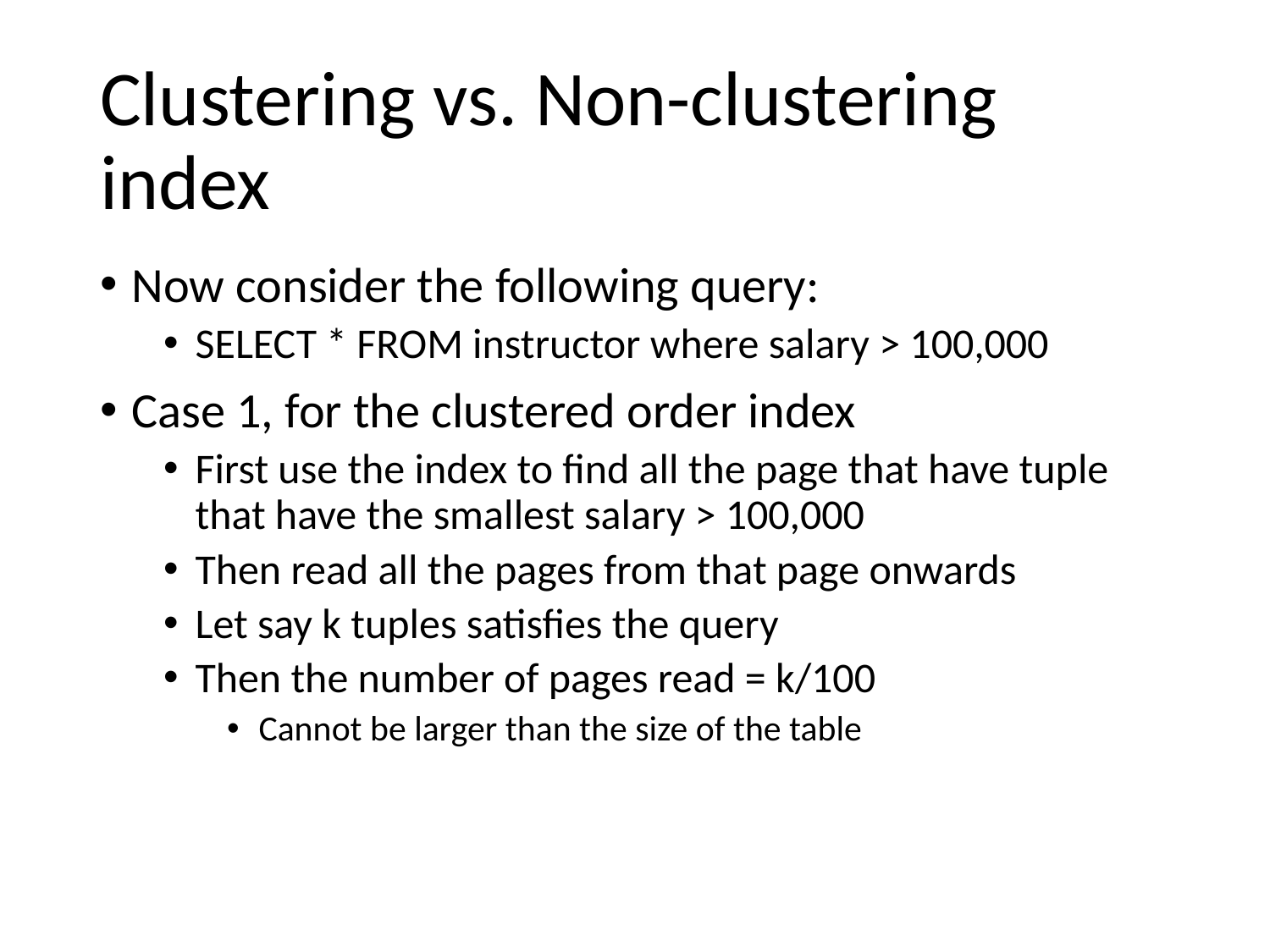

# Clustering vs. Non-clustering index
Now consider the following query:
SELECT * FROM instructor where salary > 100,000
Case 1, for the clustered order index
First use the index to find all the page that have tuple that have the smallest salary > 100,000
Then read all the pages from that page onwards
Let say k tuples satisfies the query
Then the number of pages read = k/100
Cannot be larger than the size of the table